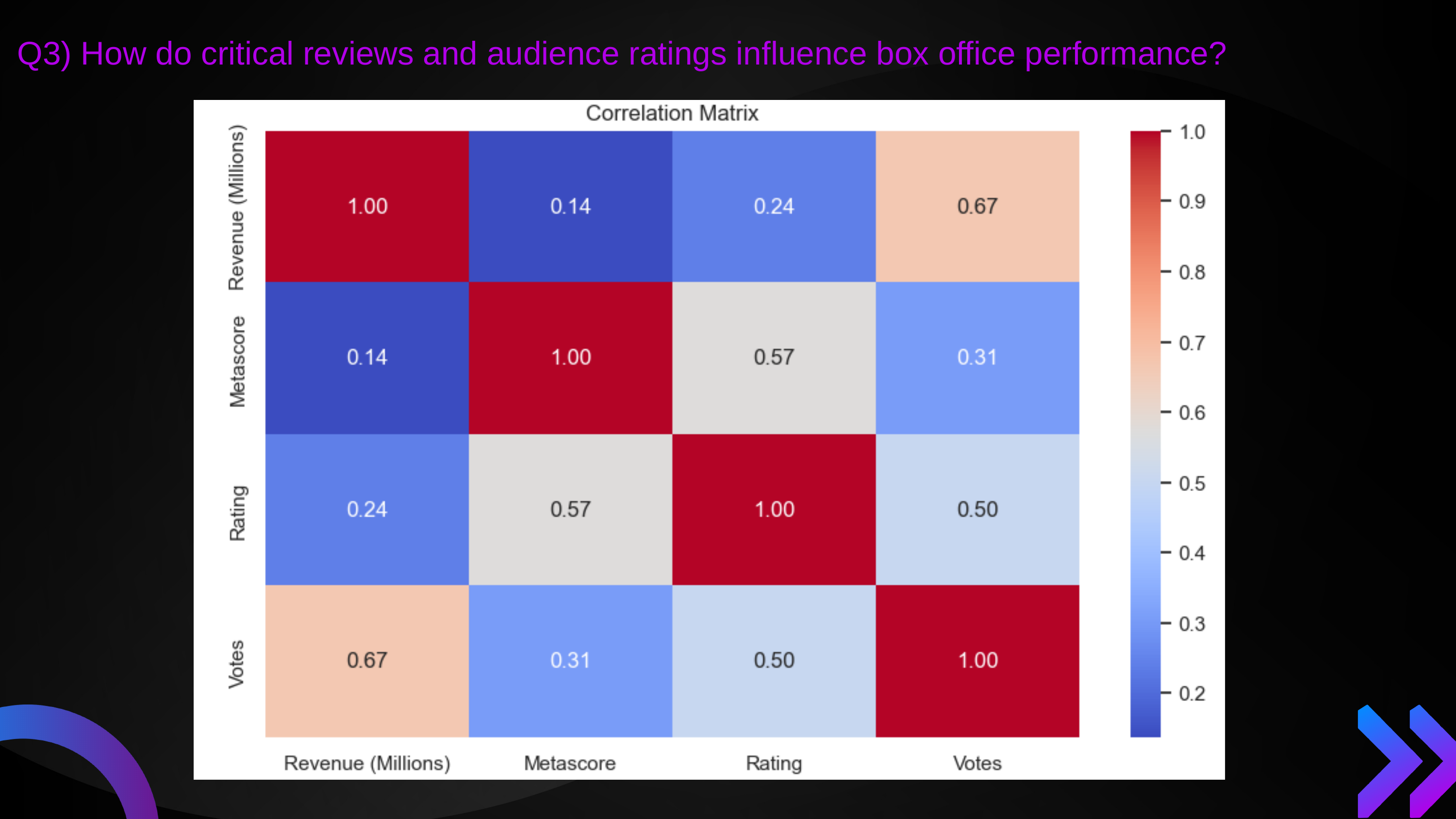

Q3) How do critical reviews and audience ratings influence box office performance?